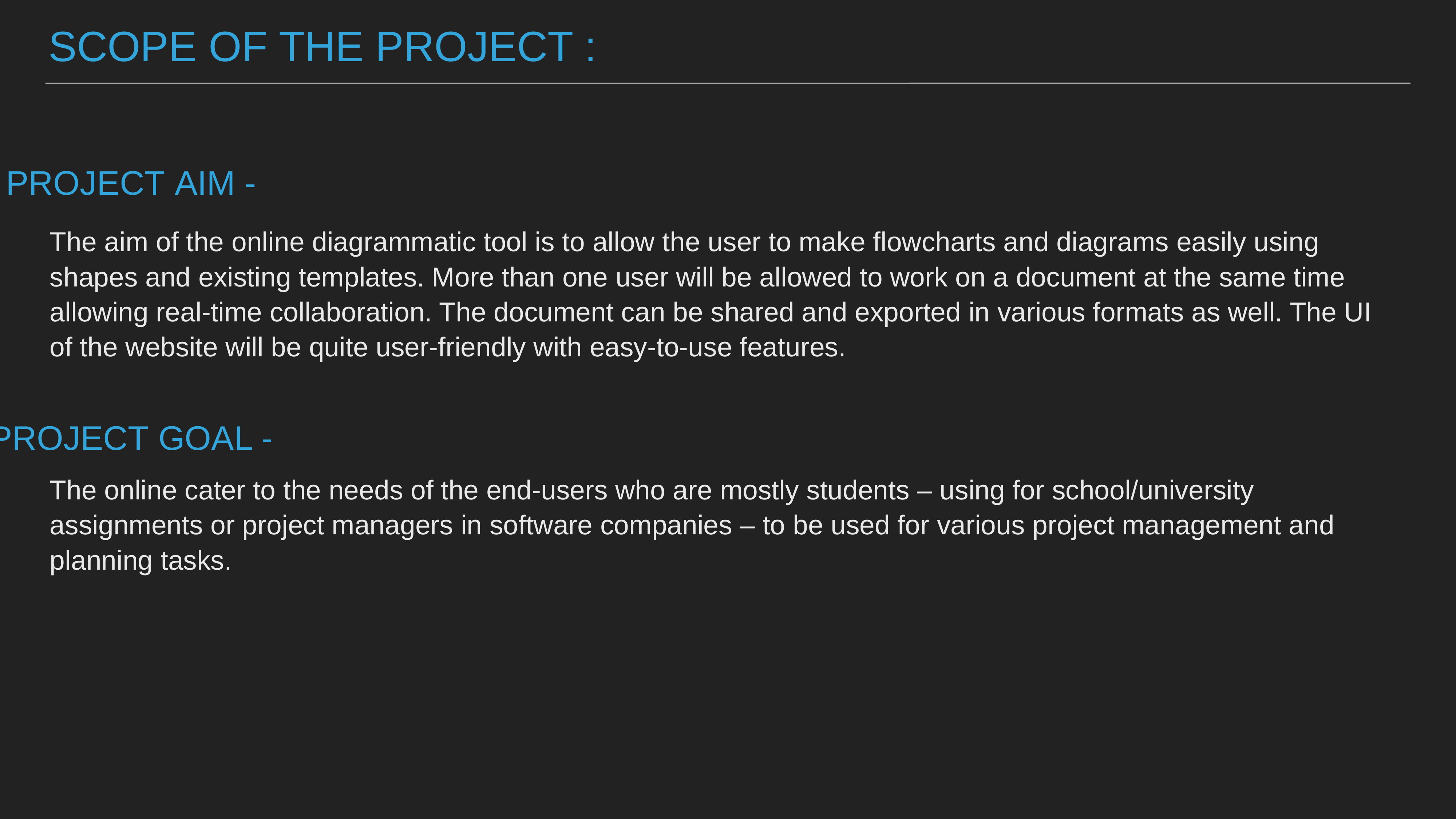

SCOPE OF THE PROJECT :
PROJECT AIM -
The aim of the online diagrammatic tool is to allow the user to make flowcharts and diagrams easily using shapes and existing templates. More than one user will be allowed to work on a document at the same time allowing real-time collaboration. The document can be shared and exported in various formats as well. The UI of the website will be quite user-friendly with easy-to-use features.
PROJECT GOAL -
The online cater to the needs of the end-users who are mostly students – using for school/university assignments or project managers in software companies – to be used for various project management and planning tasks.